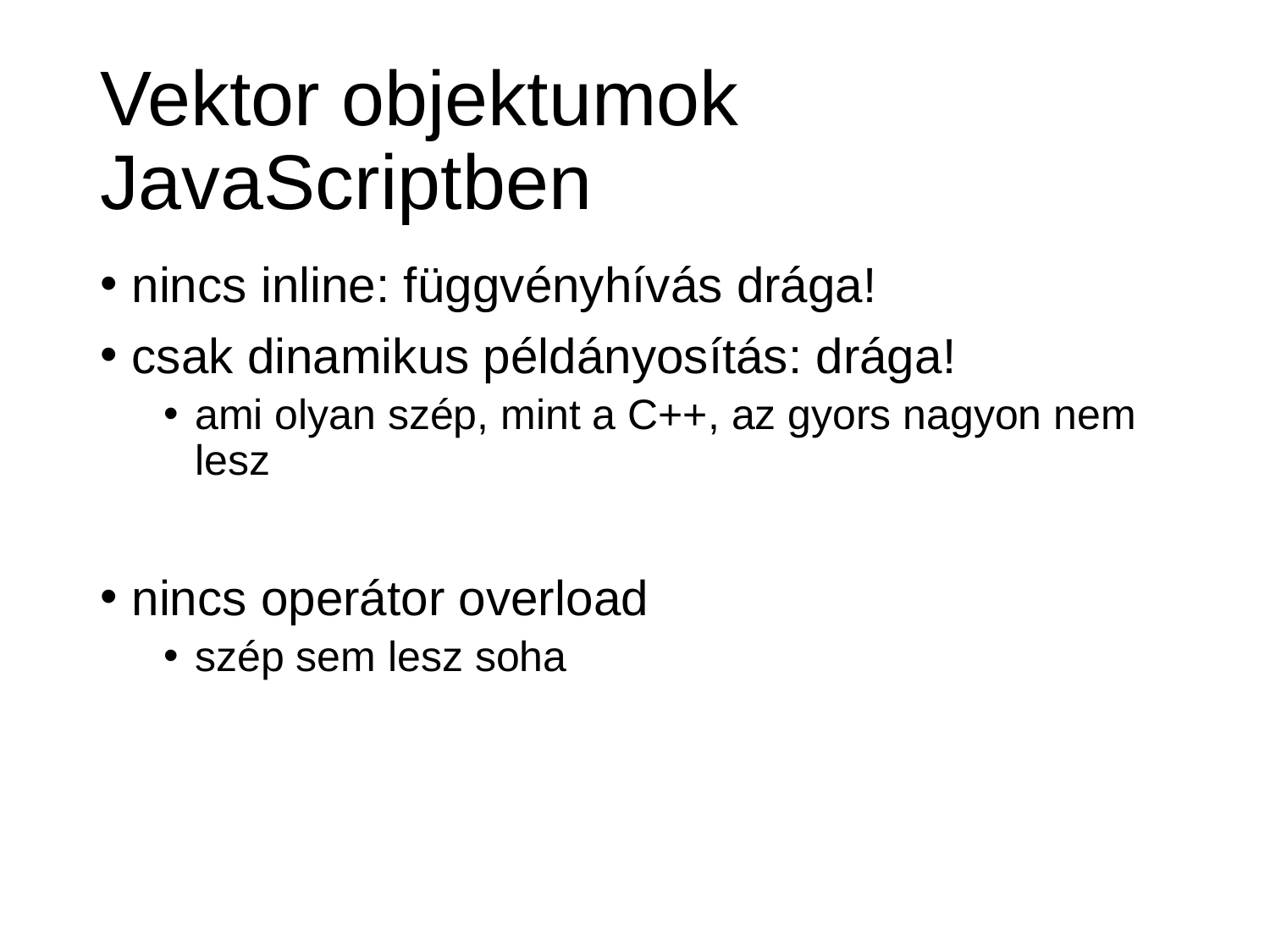

# Vektor objektumok JavaScriptben
nincs inline: függvényhívás drága!
csak dinamikus példányosítás: drága!
ami olyan szép, mint a C++, az gyors nagyon nem lesz

nincs operátor overload
szép sem lesz soha